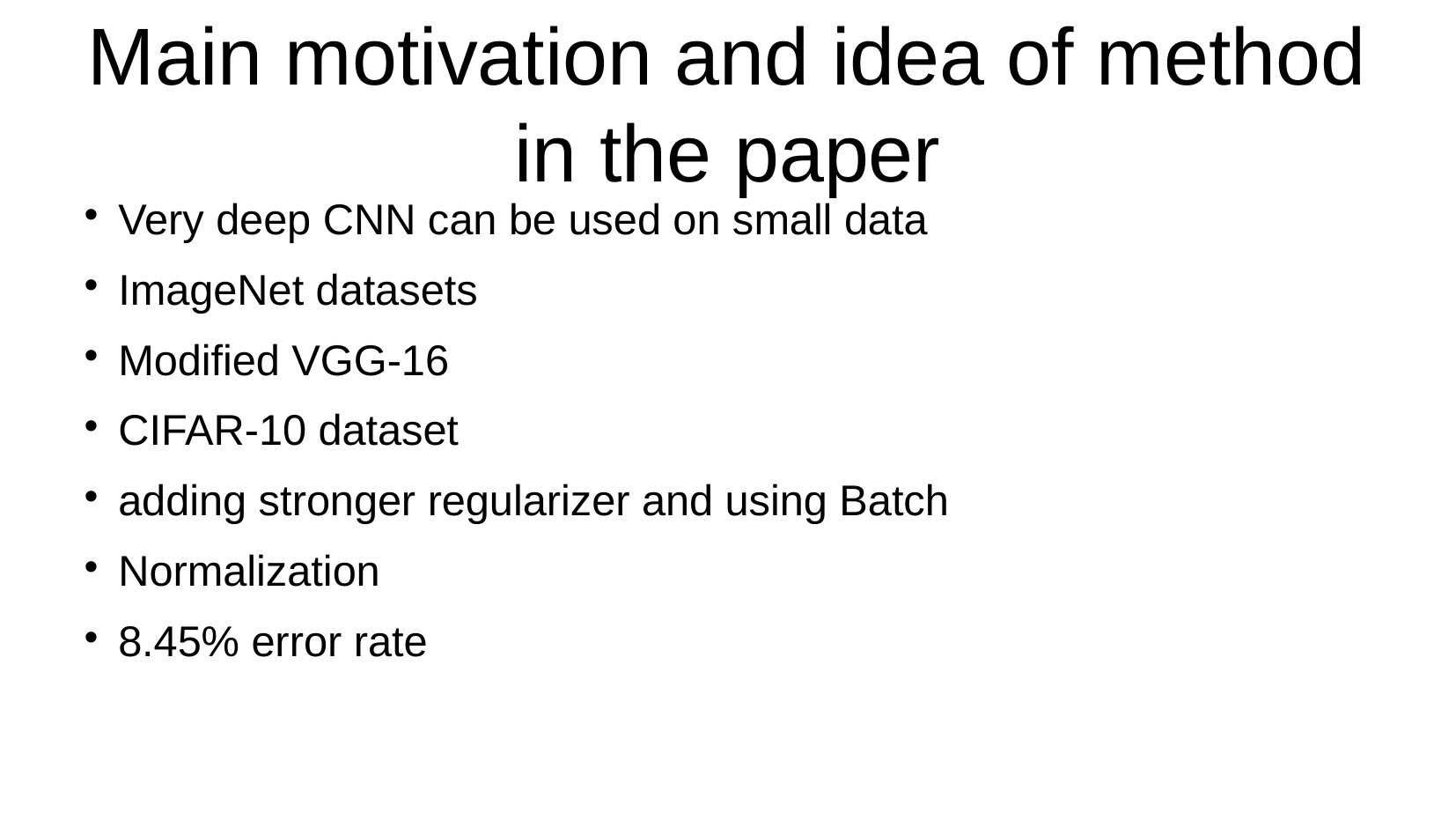

Main motivation and idea of method in the paper
Very deep CNN can be used on small data
ImageNet datasets
Modified VGG-16
CIFAR-10 dataset
adding stronger regularizer and using Batch
Normalization
8.45% error rate